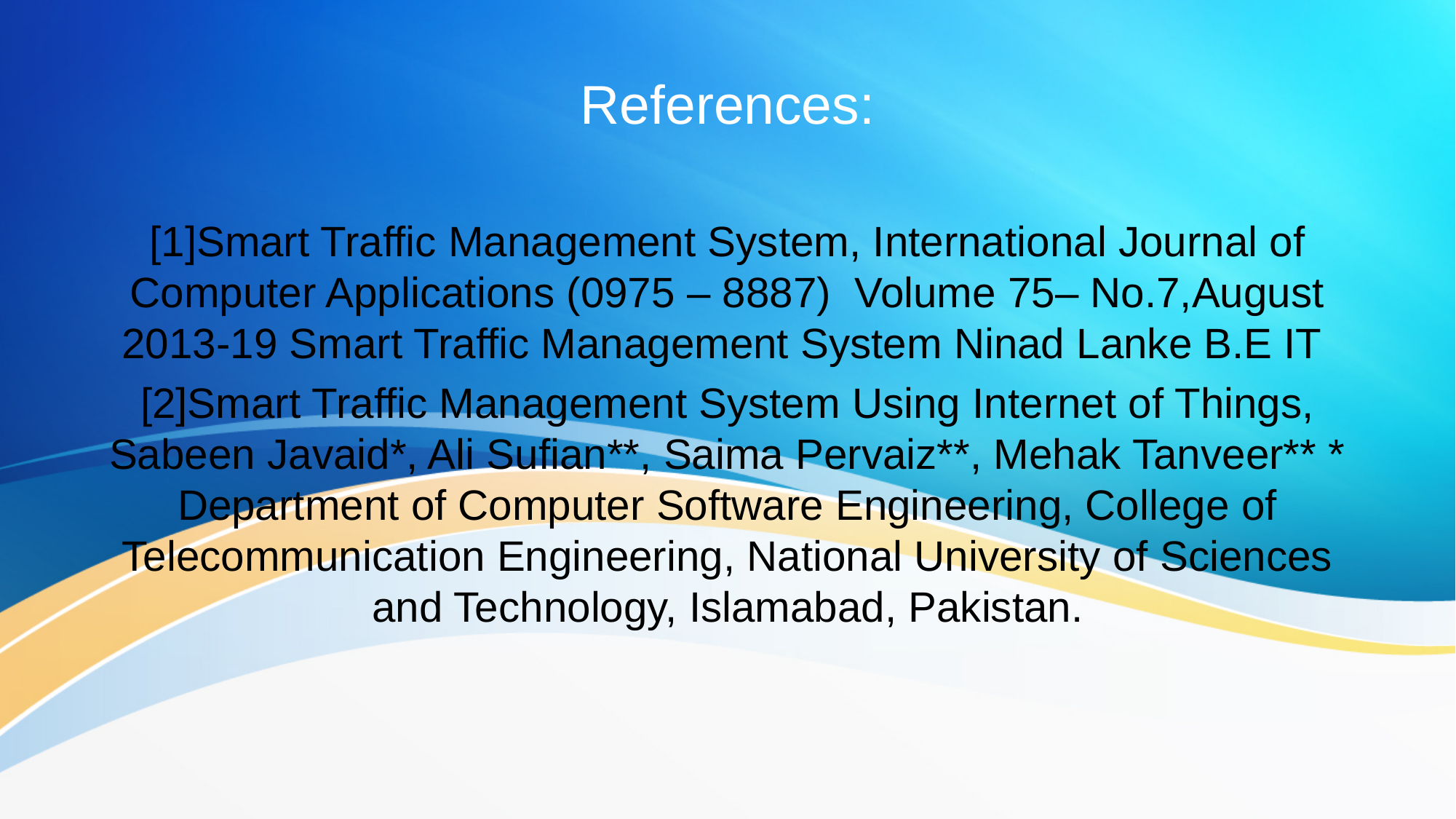

# References:
[1]Smart Traffic Management System, International Journal of Computer Applications (0975 – 8887)  Volume 75– No.7,August 2013-19 Smart Traffic Management System Ninad Lanke B.E IT
[2]Smart Traffic Management System Using Internet of Things, Sabeen Javaid*, Ali Sufian**, Saima Pervaiz**, Mehak Tanveer** * Department of Computer Software Engineering, College of Telecommunication Engineering, National University of Sciences and Technology, Islamabad, Pakistan.